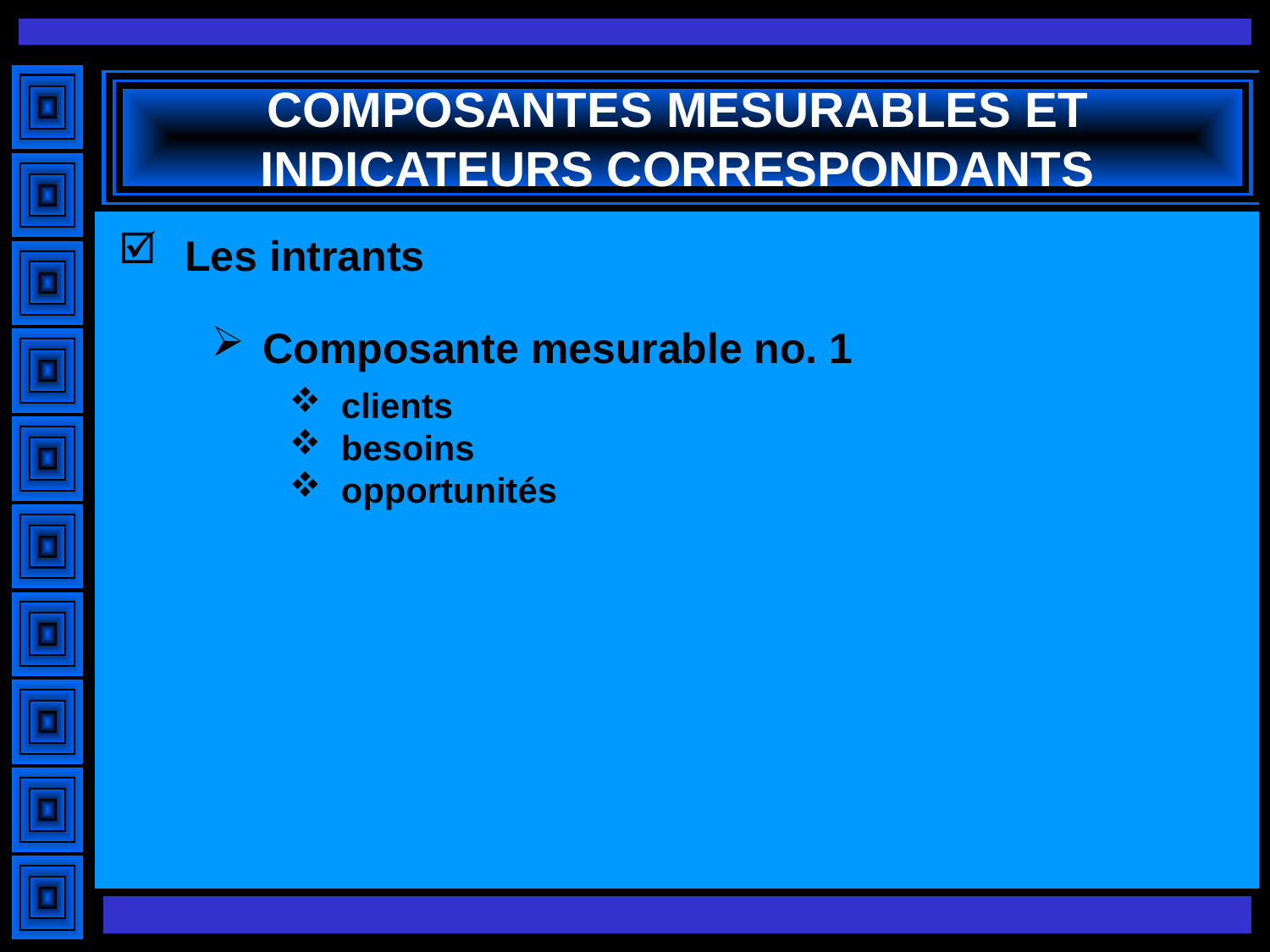

# COMPOSANTES MESURABLES ET INDICATEURS CORRESPONDANTS
Les intrants
Composante mesurable no. 1
clients
besoins
opportunités